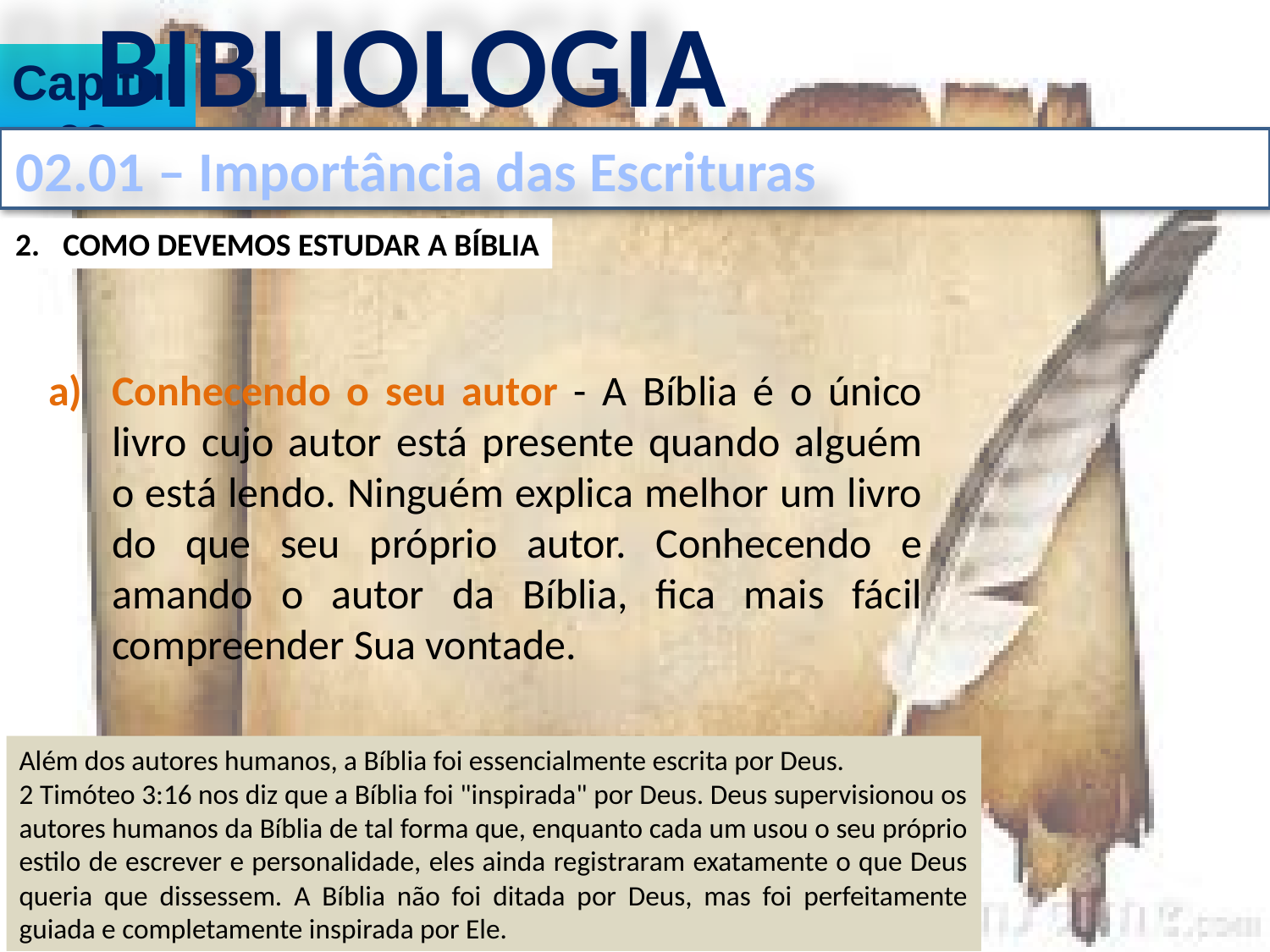

BIBLIOLOGIA
Capítulo 02

02.01 – Importância das Escrituras
COMO DEVEMOS ESTUDAR A BÍBLIA
Conhecendo o seu autor - A Bíblia é o único livro cujo autor está presente quando alguém o está lendo. Ninguém explica melhor um livro do que seu próprio autor. Conhecendo e amando o autor da Bíblia, fica mais fácil compreender Sua vontade.
Além dos autores humanos, a Bíblia foi essencialmente escrita por Deus.
2 Timóteo 3:16 nos diz que a Bíblia foi "inspirada" por Deus. Deus supervisionou os autores humanos da Bíblia de tal forma que, enquanto cada um usou o seu próprio estilo de escrever e personalidade, eles ainda registraram exatamente o que Deus queria que dissessem. A Bíblia não foi ditada por Deus, mas foi perfeitamente guiada e completamente inspirada por Ele.